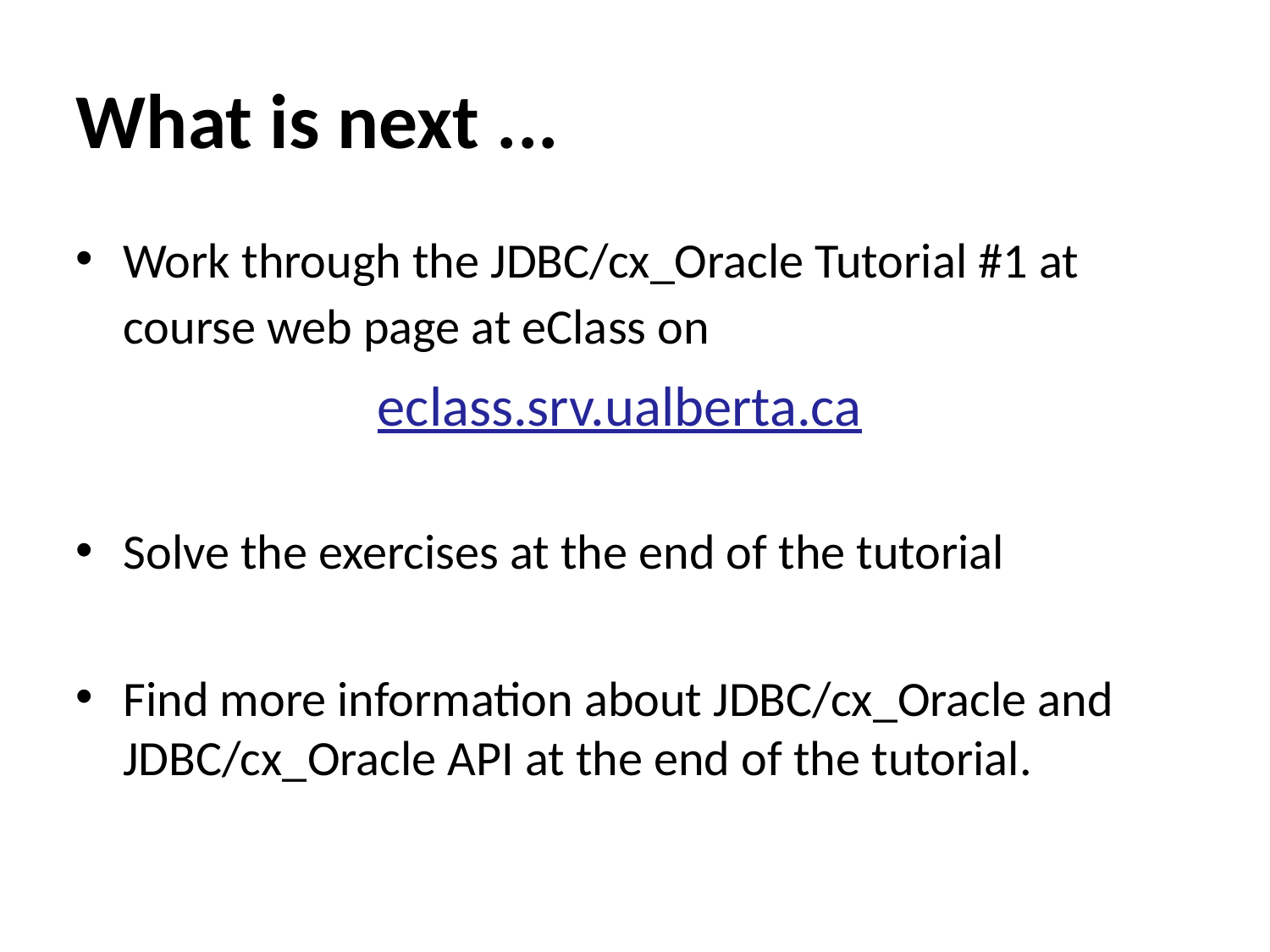

What is next ...
Work through the JDBC/cx_Oracle Tutorial #1 at course web page at eClass on
			eclass.srv.ualberta.ca

Solve the exercises at the end of the tutorial

Find more information about JDBC/cx_Oracle and JDBC/cx_Oracle API at the end of the tutorial.